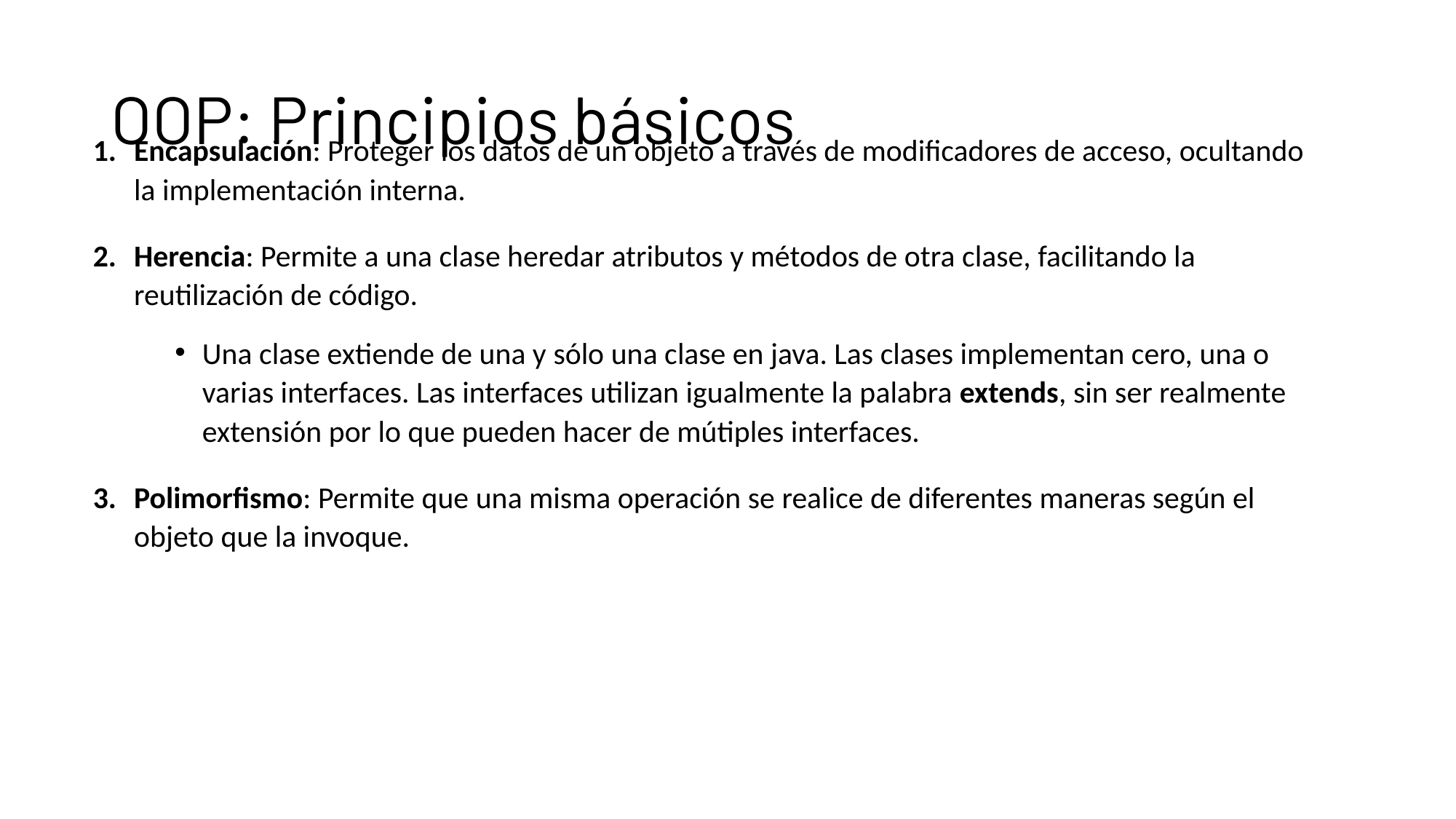

# OOP: Principios básicos
Encapsulación: Proteger los datos de un objeto a través de modificadores de acceso, ocultando la implementación interna.
Herencia: Permite a una clase heredar atributos y métodos de otra clase, facilitando la reutilización de código.
Una clase extiende de una y sólo una clase en java. Las clases implementan cero, una o varias interfaces. Las interfaces utilizan igualmente la palabra extends, sin ser realmente extensión por lo que pueden hacer de mútiples interfaces.
Polimorfismo: Permite que una misma operación se realice de diferentes maneras según el objeto que la invoque.